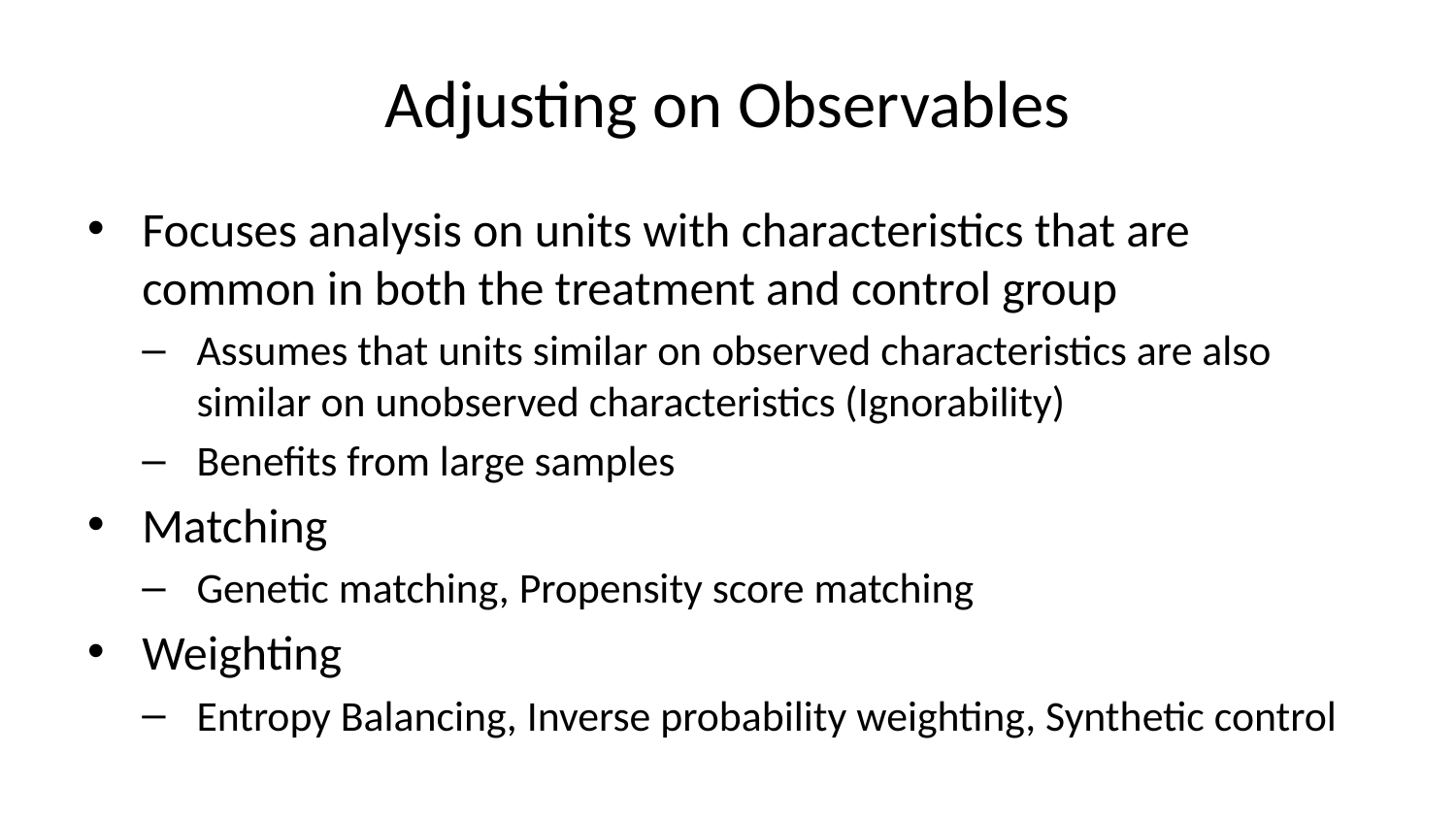

# Adjusting on Observables
Focuses analysis on units with characteristics that are common in both the treatment and control group
Assumes that units similar on observed characteristics are also similar on unobserved characteristics (Ignorability)
Benefits from large samples
Matching
Genetic matching, Propensity score matching
Weighting
Entropy Balancing, Inverse probability weighting, Synthetic control